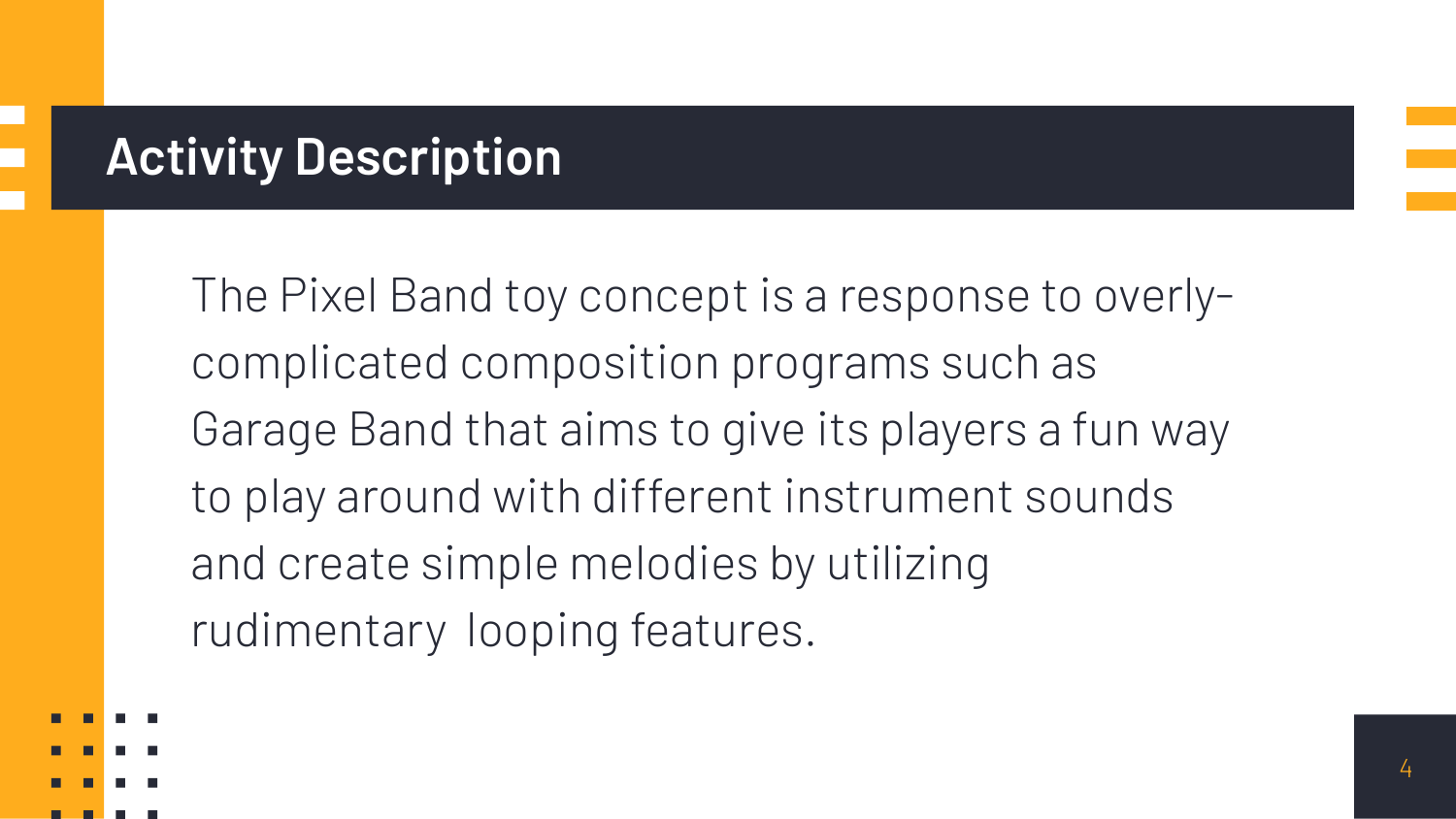

# Activity Description
The Pixel Band toy concept is a response to overly-complicated composition programs such as Garage Band that aims to give its players a fun way to play around with different instrument sounds and create simple melodies by utilizing rudimentary  looping features.
4